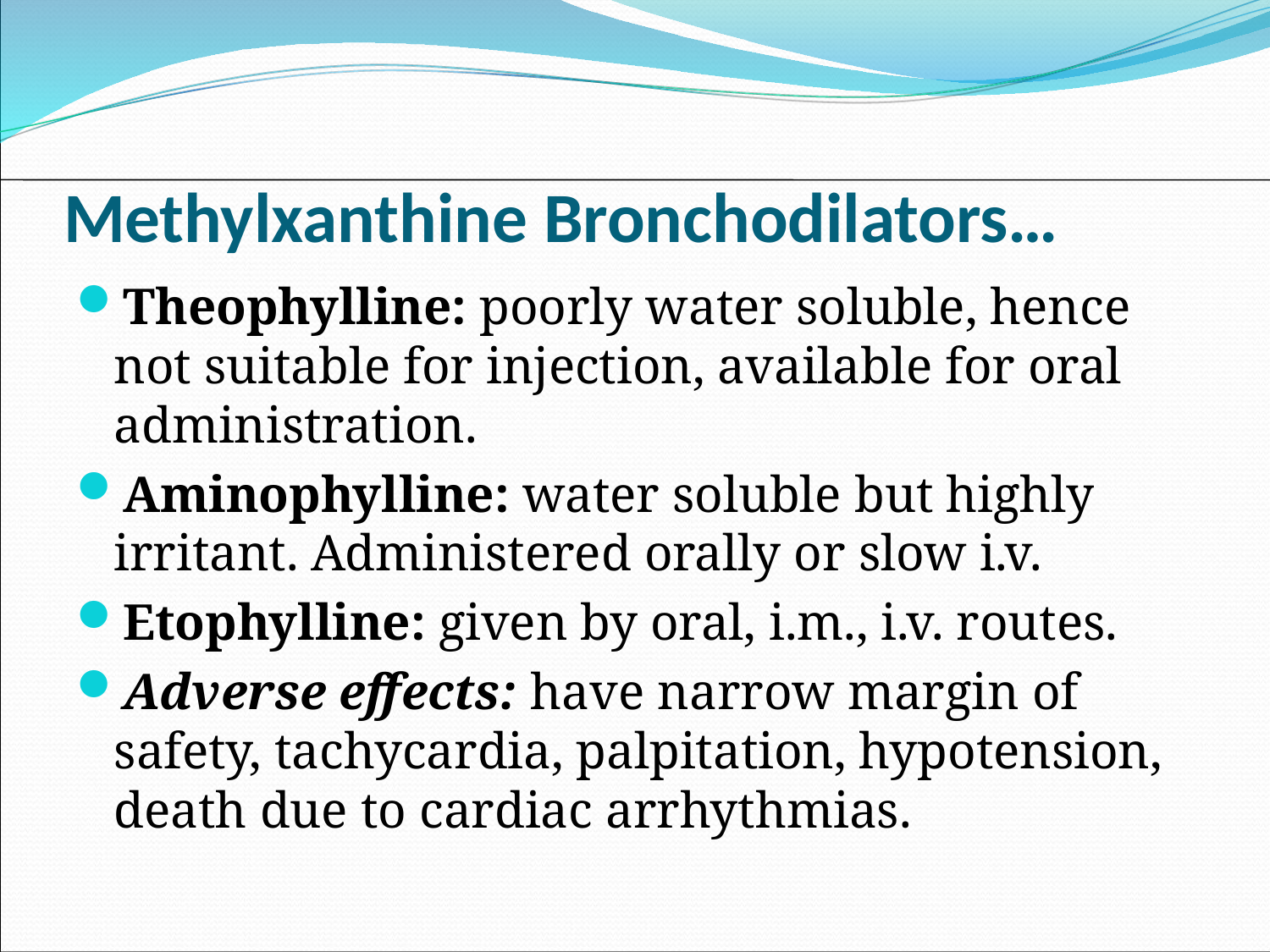

# Methylxanthine Bronchodilators…

Theophylline: poorly water soluble, hence not suitable for injection, available for oral administration.
Aminophylline: water soluble but highly irritant. Administered orally or slow i.v.
Etophylline: given by oral, i.m., i.v. routes.
Adverse effects: have narrow margin of safety, tachycardia, palpitation, hypotension, death due to cardiac arrhythmias.